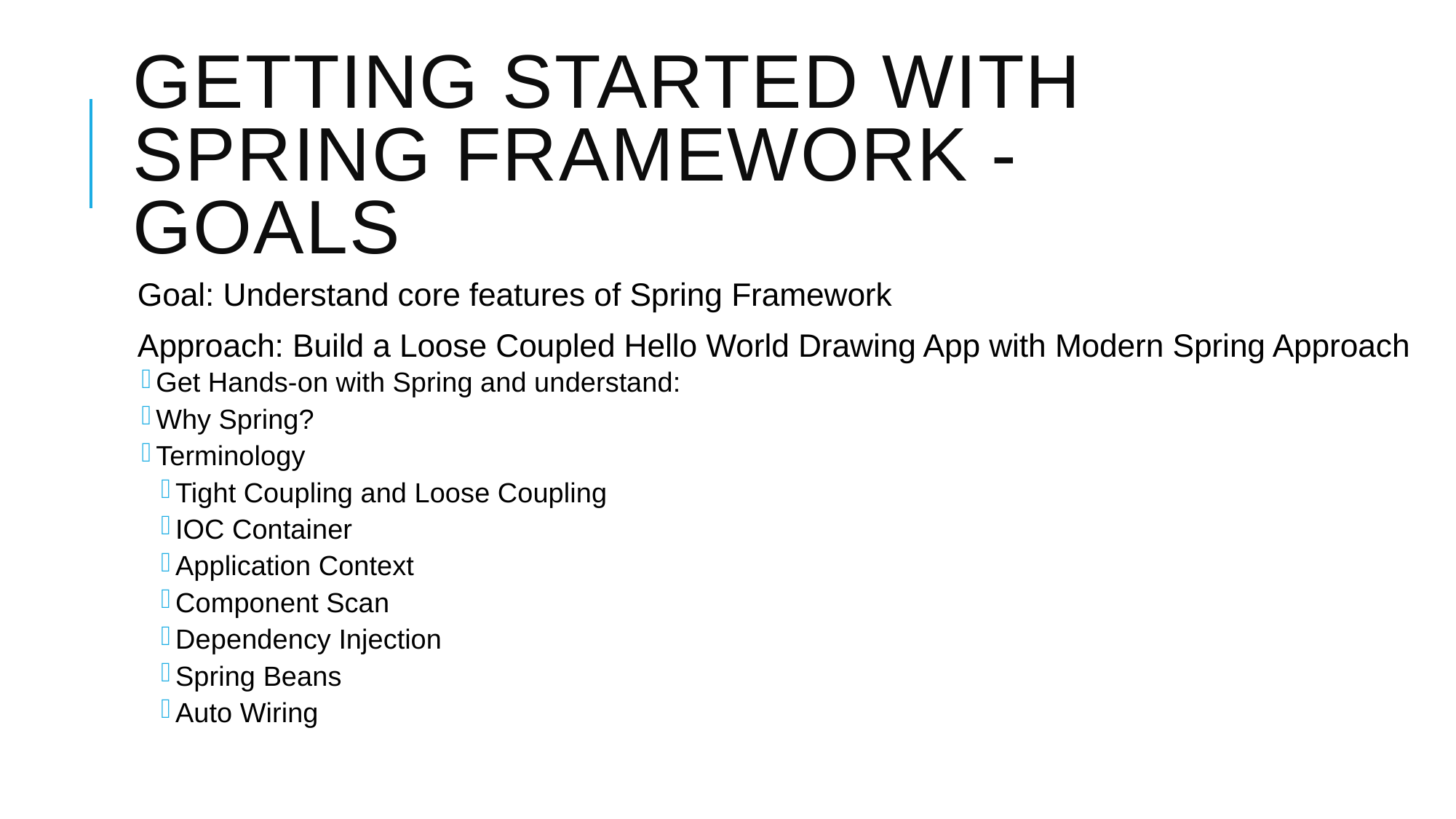

# Getting Started with Spring Framework - Goals
Goal: Understand core features of Spring Framework
Approach: Build a Loose Coupled Hello World Drawing App with Modern Spring Approach
Get Hands-on with Spring and understand:
Why Spring?
Terminology
Tight Coupling and Loose Coupling
IOC Container
Application Context
Component Scan
Dependency Injection
Spring Beans
Auto Wiring